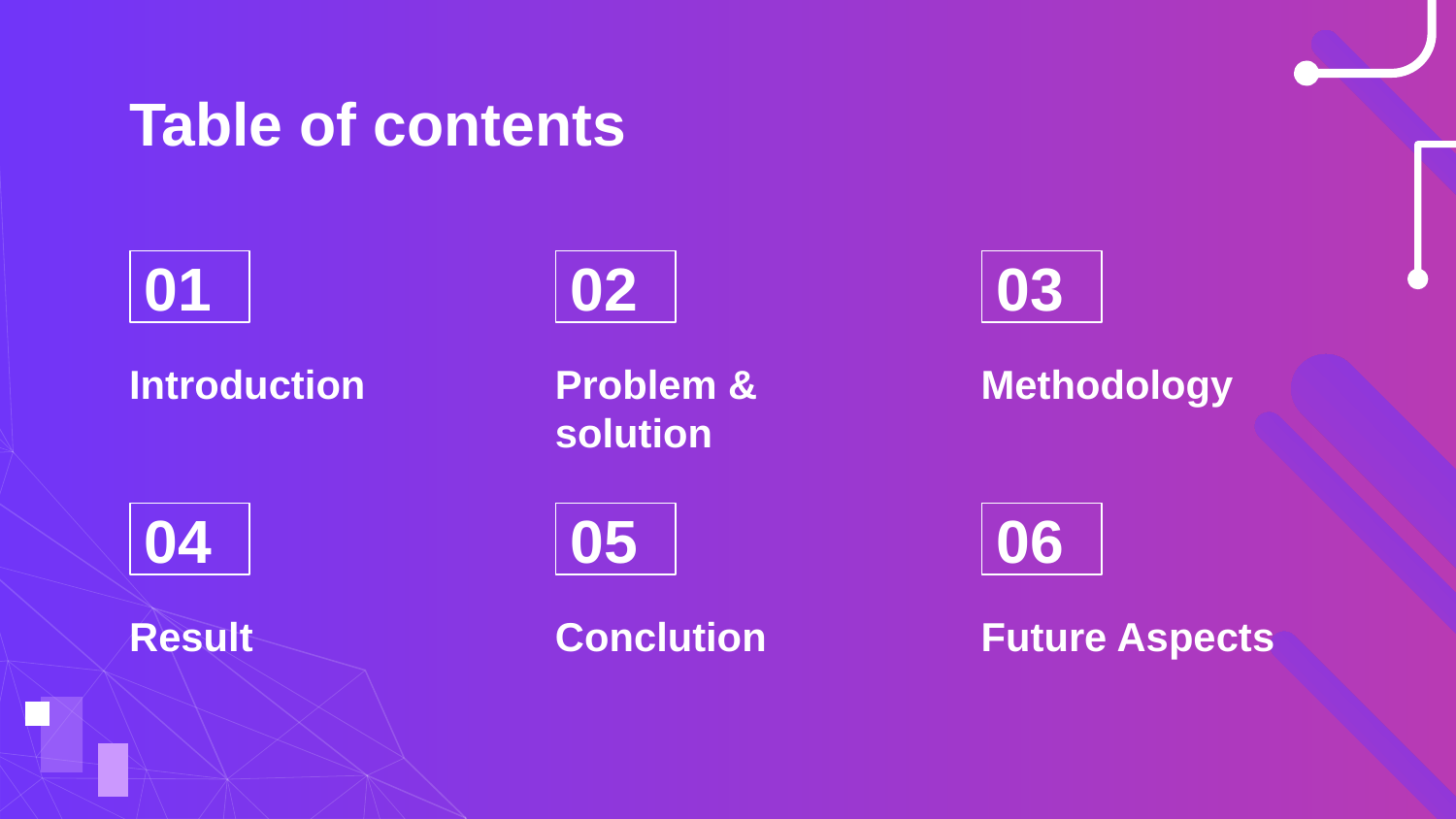

# Table of contents
01
02
03
Introduction
Problem & solution
Methodology
04
05
06
Result
Conclution
Future Aspects